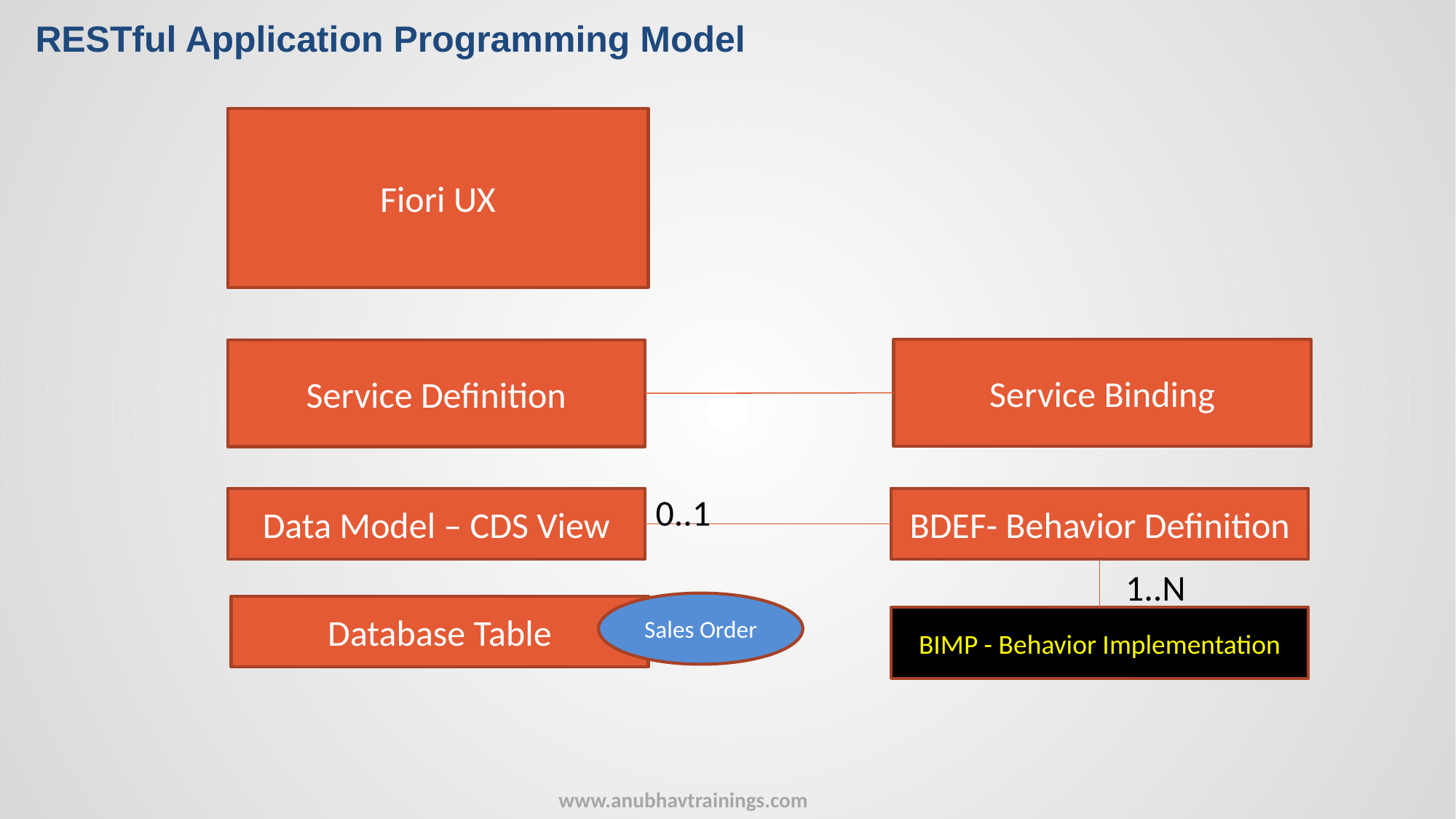

RESTful Application Programming Model
Fiori UX
Service Binding
Service Definition
0..1
Data Model – CDS View
BDEF- Behavior Definition
1..N
Sales Order
Database Table
BIMP - Behavior Implementation
www.anubhavtrainings.com